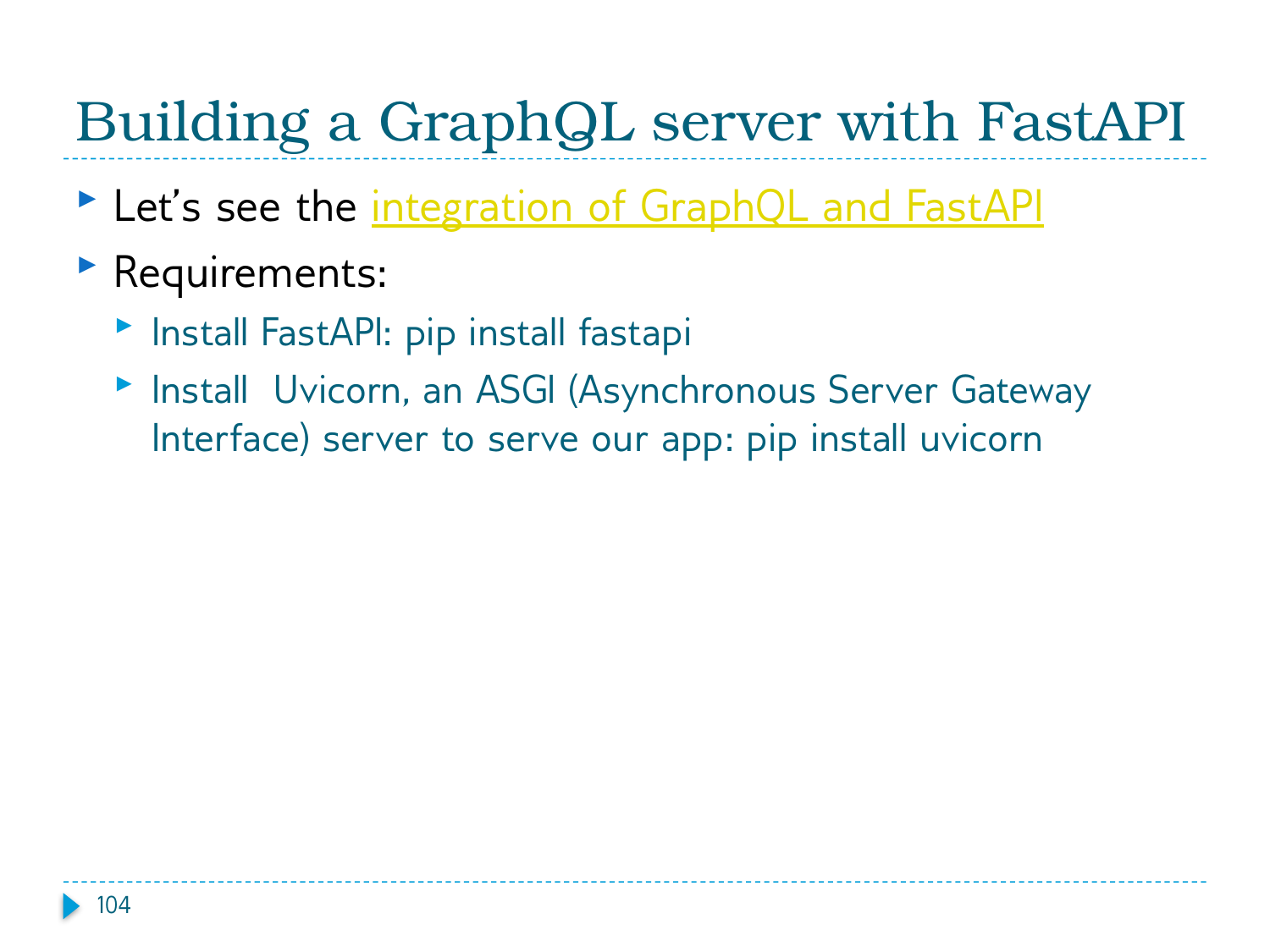

# Building a GraphQL server with FastAPI
Let’s see the integration of GraphQL and FastAPI
Requirements:
Install FastAPI: pip install fastapi
Install  Uvicorn, an ASGI (Asynchronous Server Gateway Interface) server to serve our app: pip install uvicorn
104